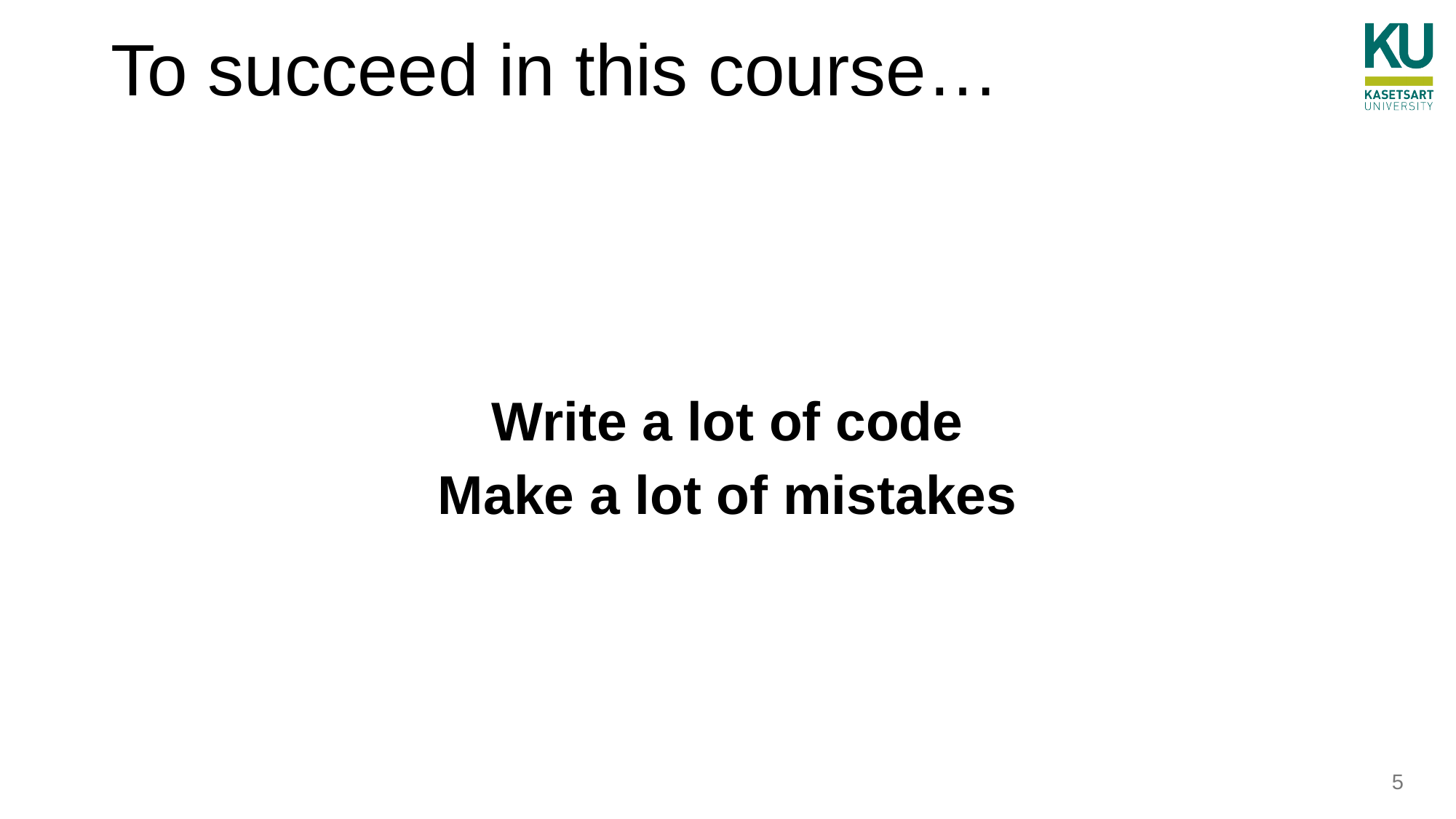

# To succeed in this course…
Write a lot of code
Make a lot of mistakes
5